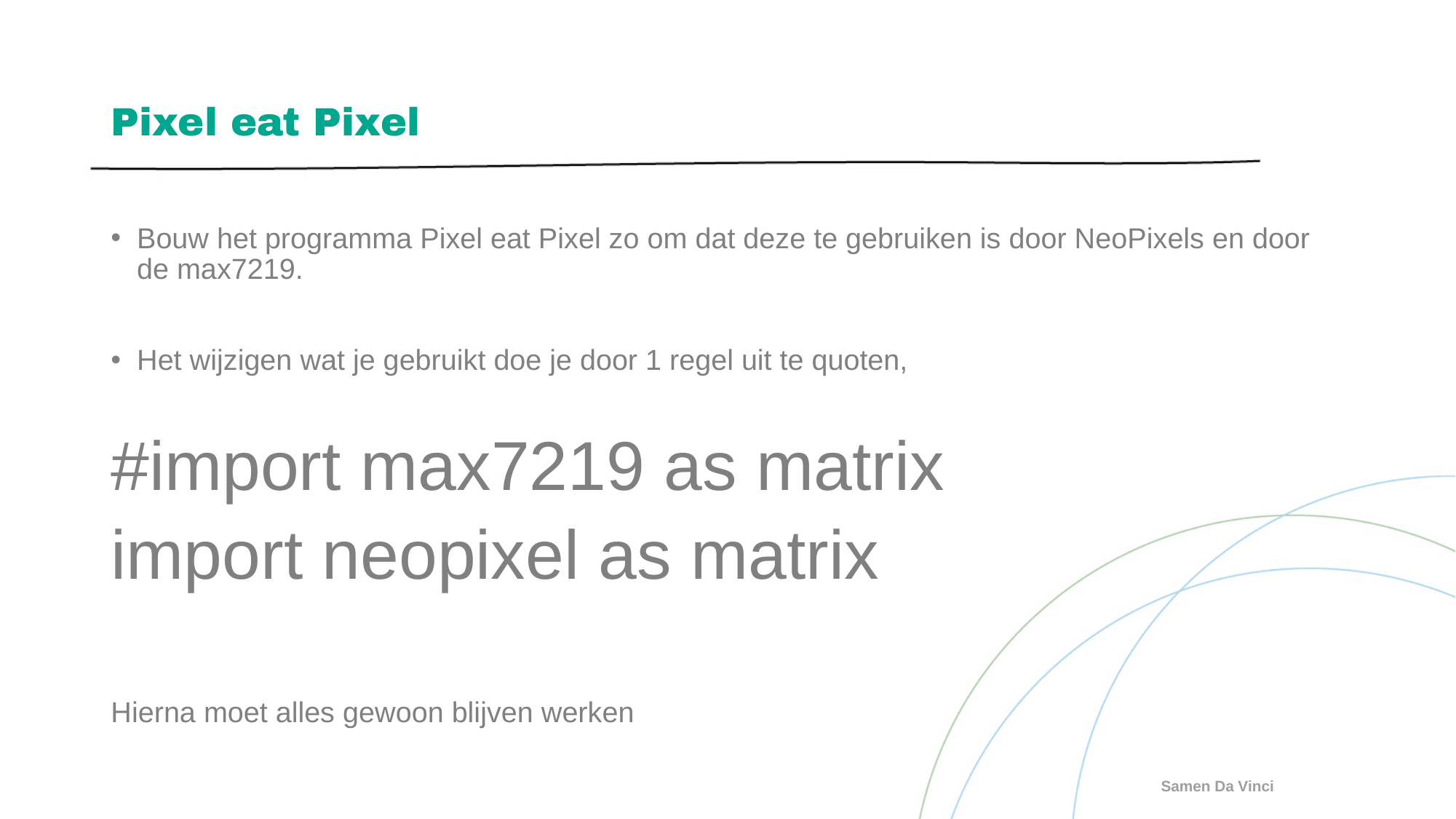

# Pixel eat Pixel
Bouw het programma Pixel eat Pixel zo om dat deze te gebruiken is door NeoPixels en door de max7219.

Het wijzigen wat je gebruikt doe je door 1 regel uit te quoten,

#import max7219 as matrix
import neopixel as matrix

Hierna moet alles gewoon blijven werken